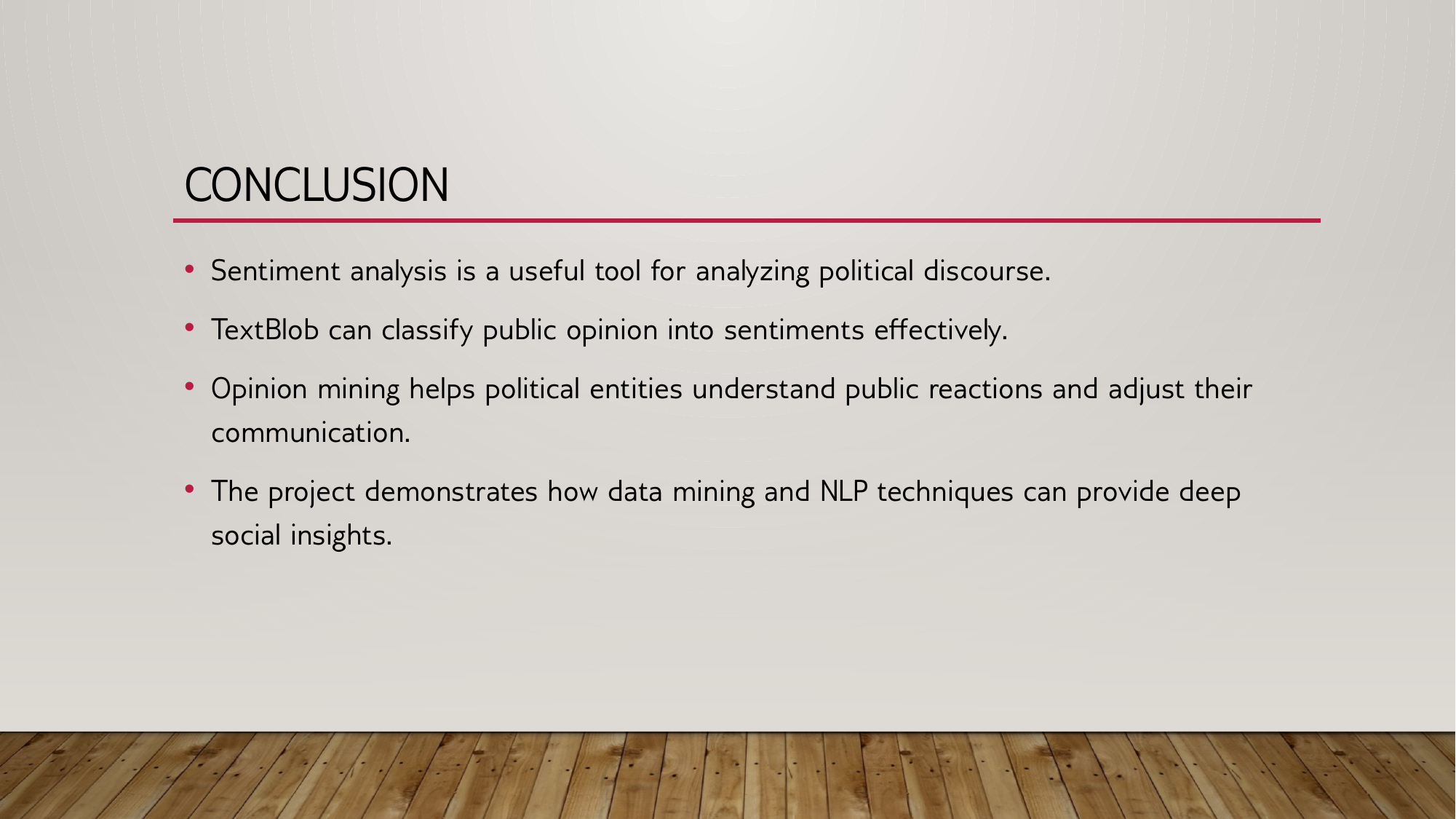

# CONCLUSION

Sentiment analysis is a useful tool for analyzing political discourse.
TextBlob can classify public opinion into sentiments effectively.
Opinion mining helps political entities understand public reactions and adjust their communication.
The project demonstrates how data mining and NLP techniques can provide deep social insights.